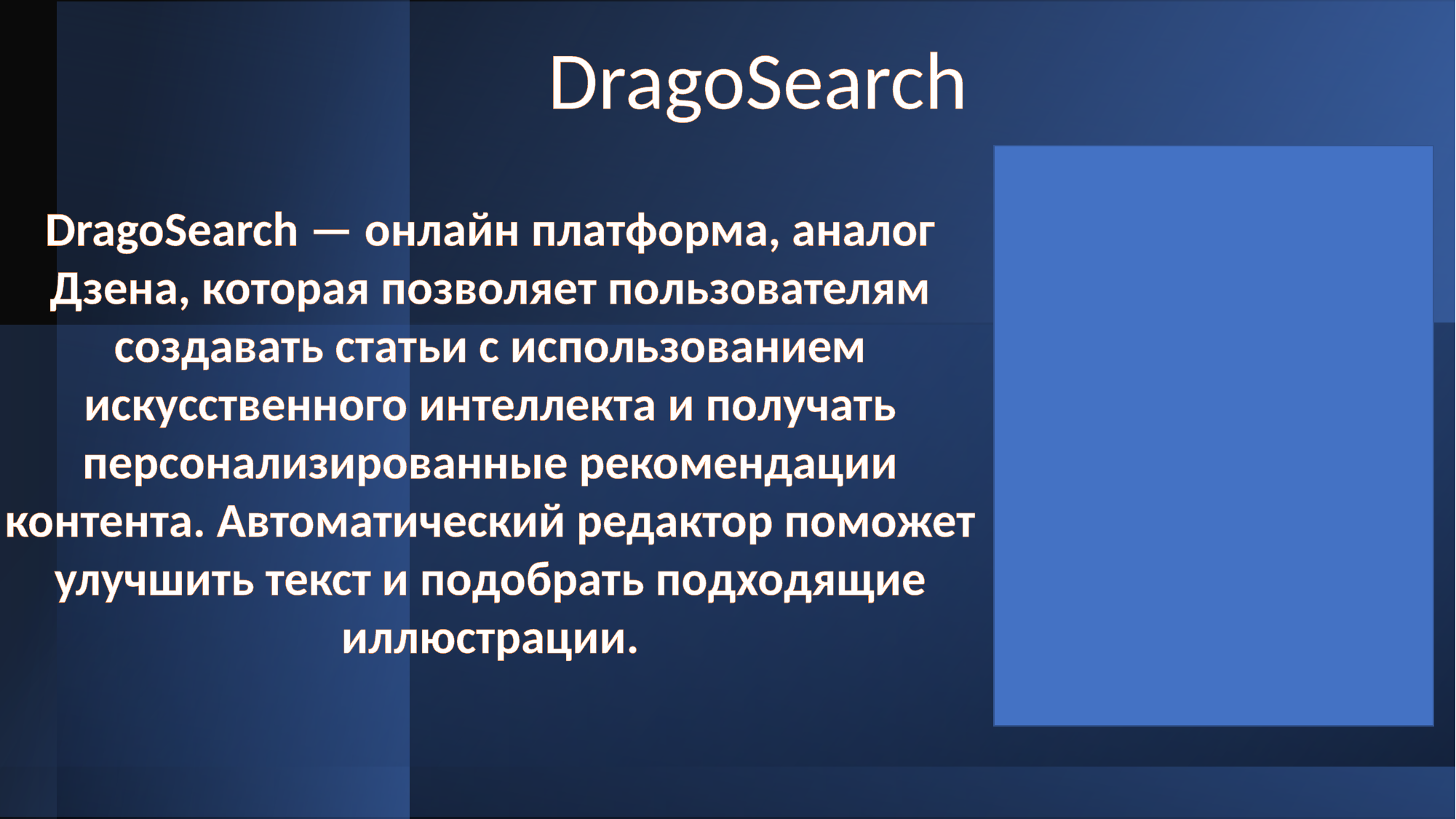

DragoSearch

DragoSearch — онлайн платформа, аналог Дзена, которая позволяет пользователям создавать статьи с использованием искусственного интеллекта и получать персонализированные рекомендации контента. Автоматический редактор поможет улучшить текст и подобрать подходящие иллюстрации.